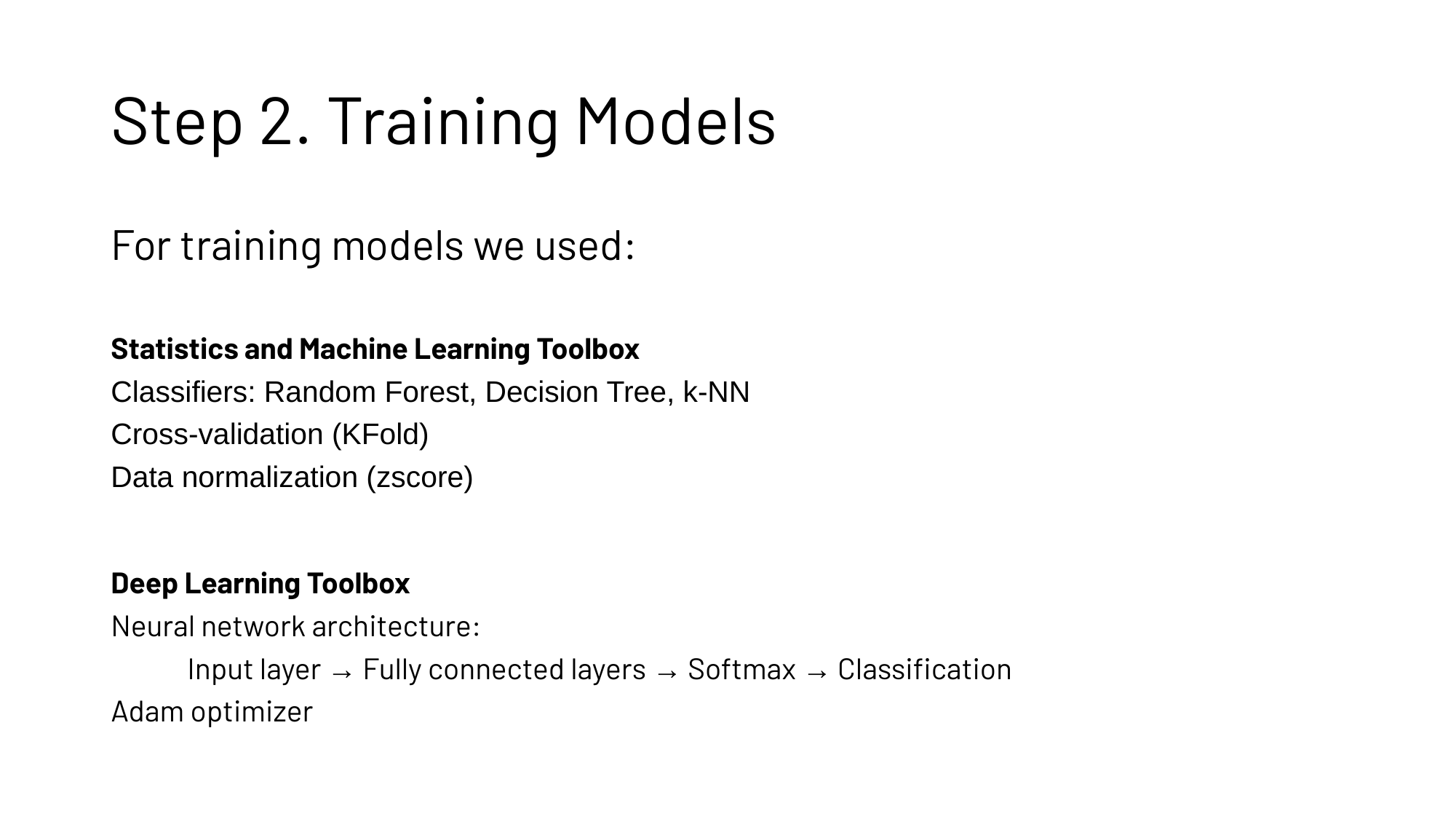

# Step 2. Training Models
For training models we used:

Statistics and Machine Learning Toolbox
Classifiers: Random Forest, Decision Tree, k-NN
Cross-validation (KFold)
Data normalization (zscore)

Deep Learning Toolbox
Neural network architecture:
	Input layer → Fully connected layers → Softmax → Classification
Adam optimizer